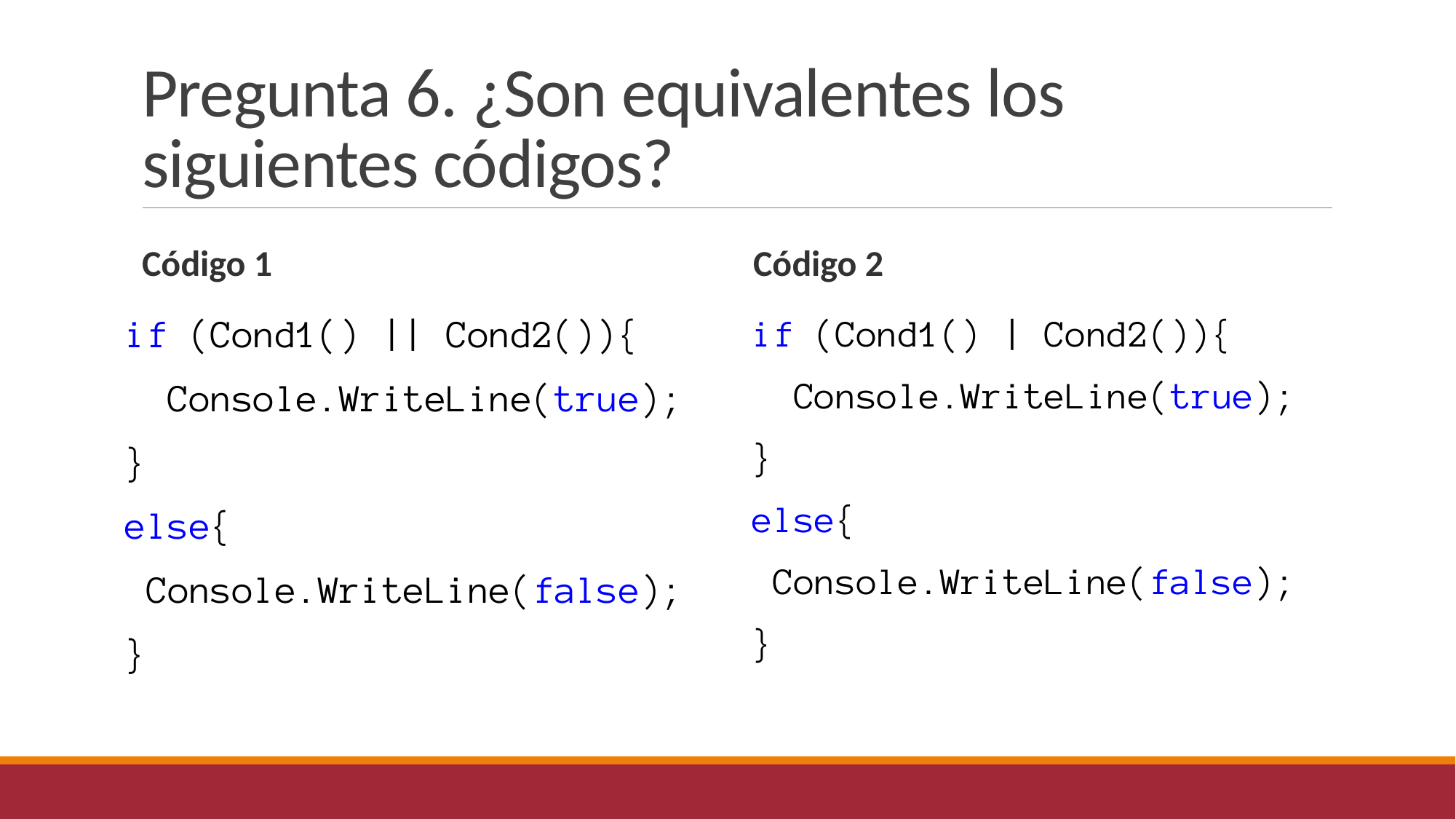

# Pregunta 6. ¿Son equivalentes los siguientes códigos?
Código 1
Código 2
if (Cond1() || Cond2()){
  Console.WriteLine(true);
}
else{
 Console.WriteLine(false);
}
if (Cond1() | Cond2()){
  Console.WriteLine(true);
}
else{
 Console.WriteLine(false);
}